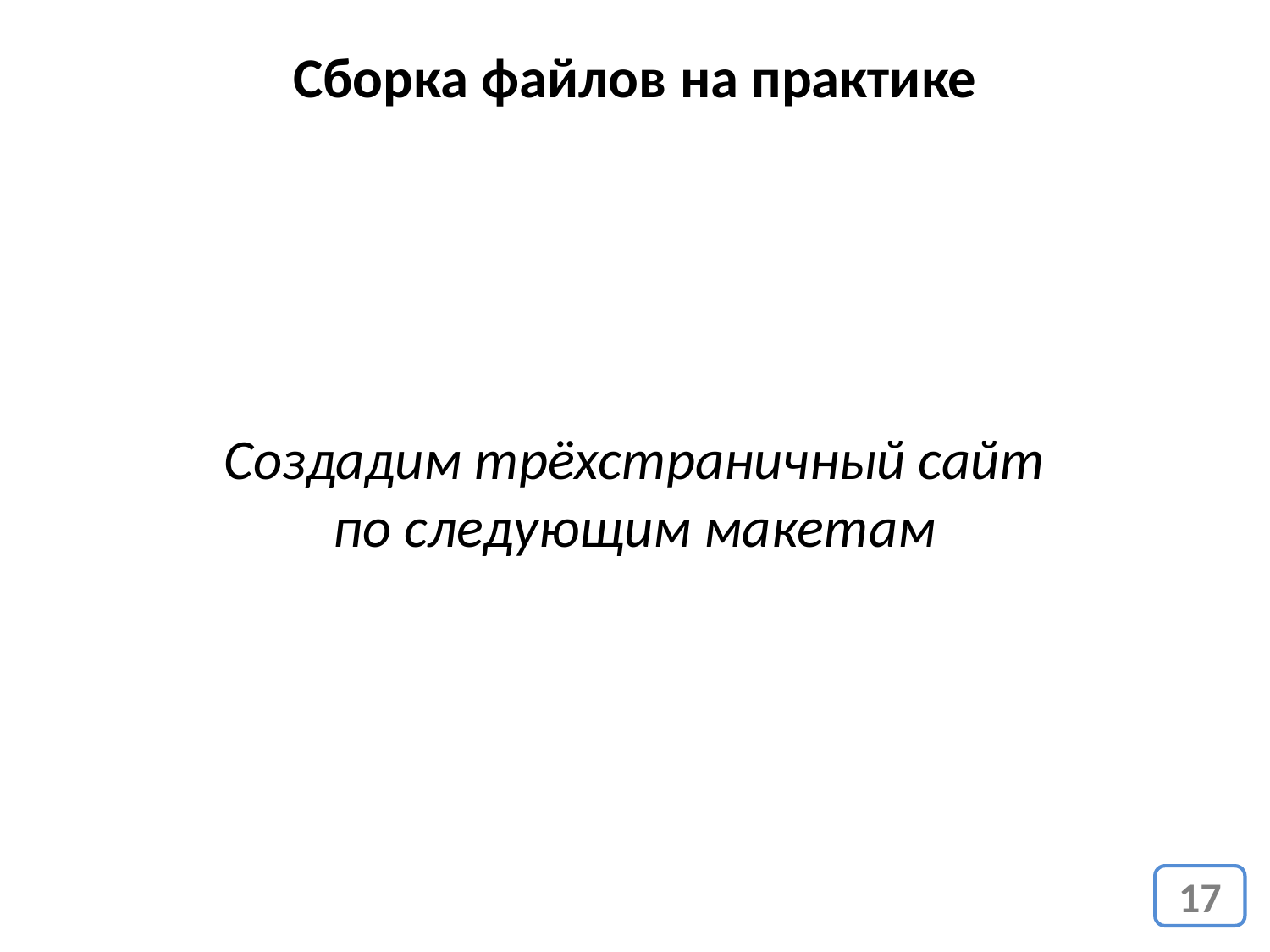

Сборка файлов на практике
Создадим трёхстраничный сайт по следующим макетам
17